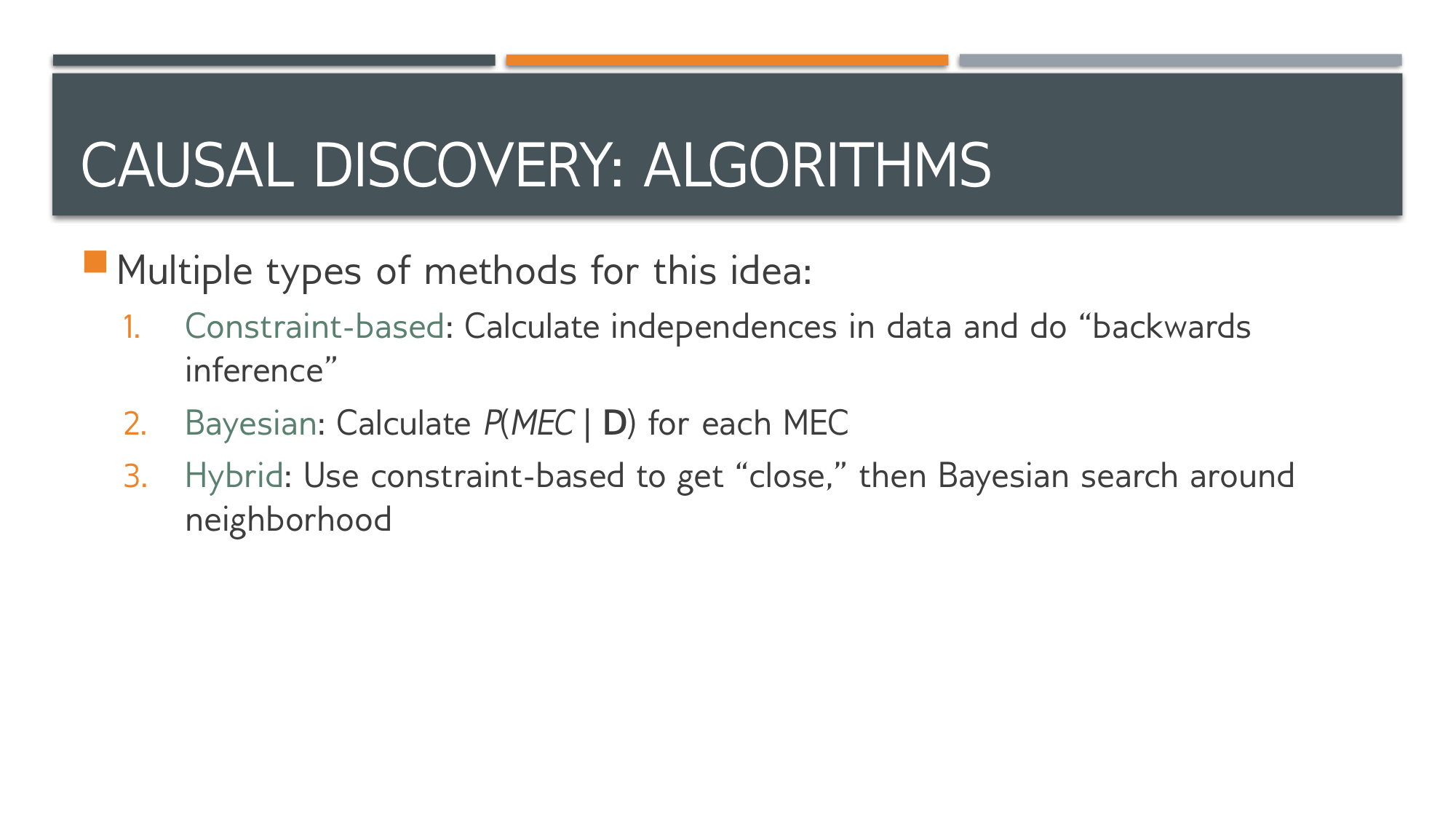

# Causal discovery: Algorithms
Multiple types of methods for this idea:
Constraint-based: Calculate independences in data and do “backwards inference”
Bayesian: Calculate P(MEC | D) for each MEC
Hybrid: Use constraint-based to get “close,” then Bayesian search around neighborhood